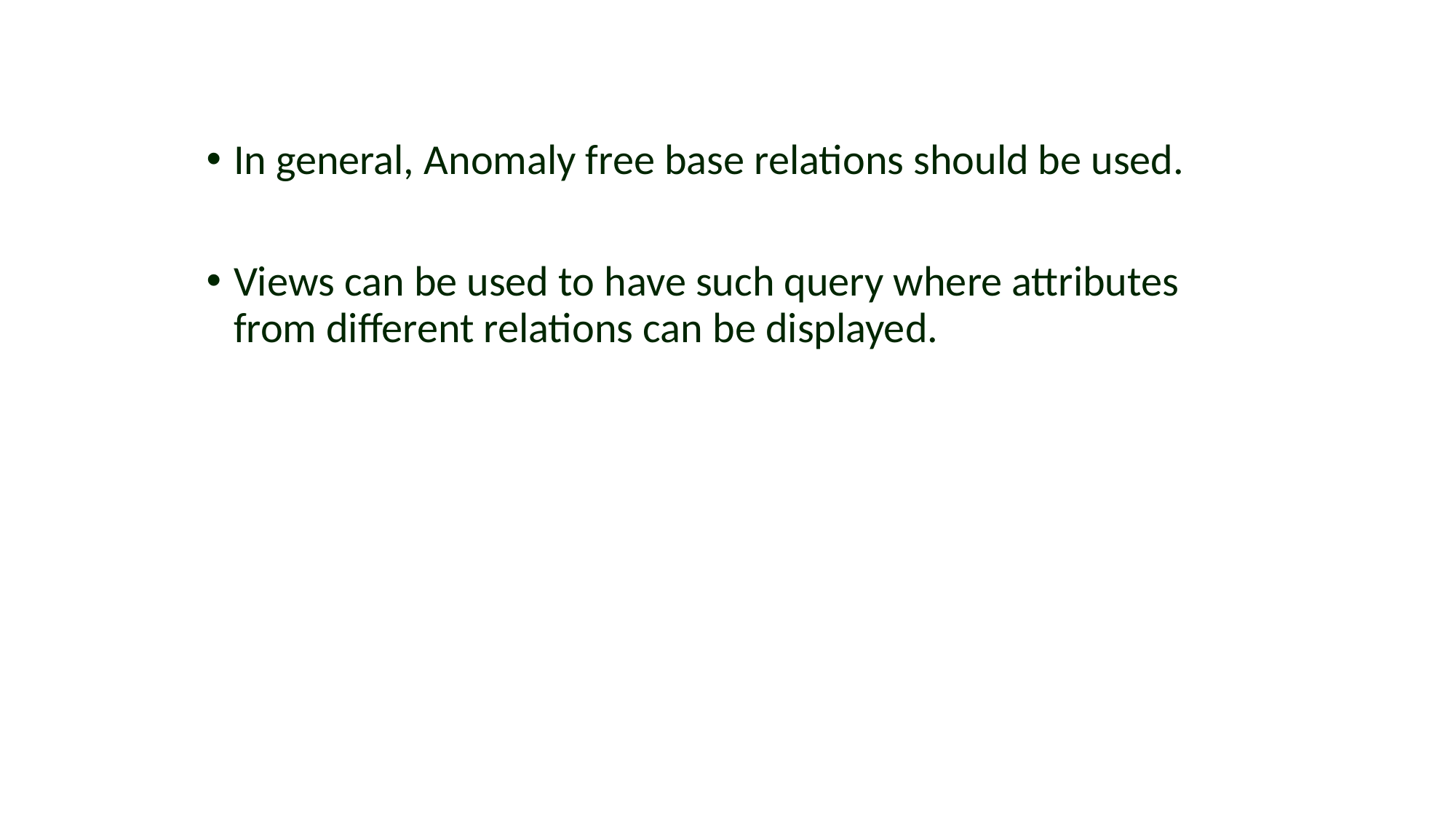

#
In general, Anomaly free base relations should be used.

Views can be used to have such query where attributes from different relations can be displayed.